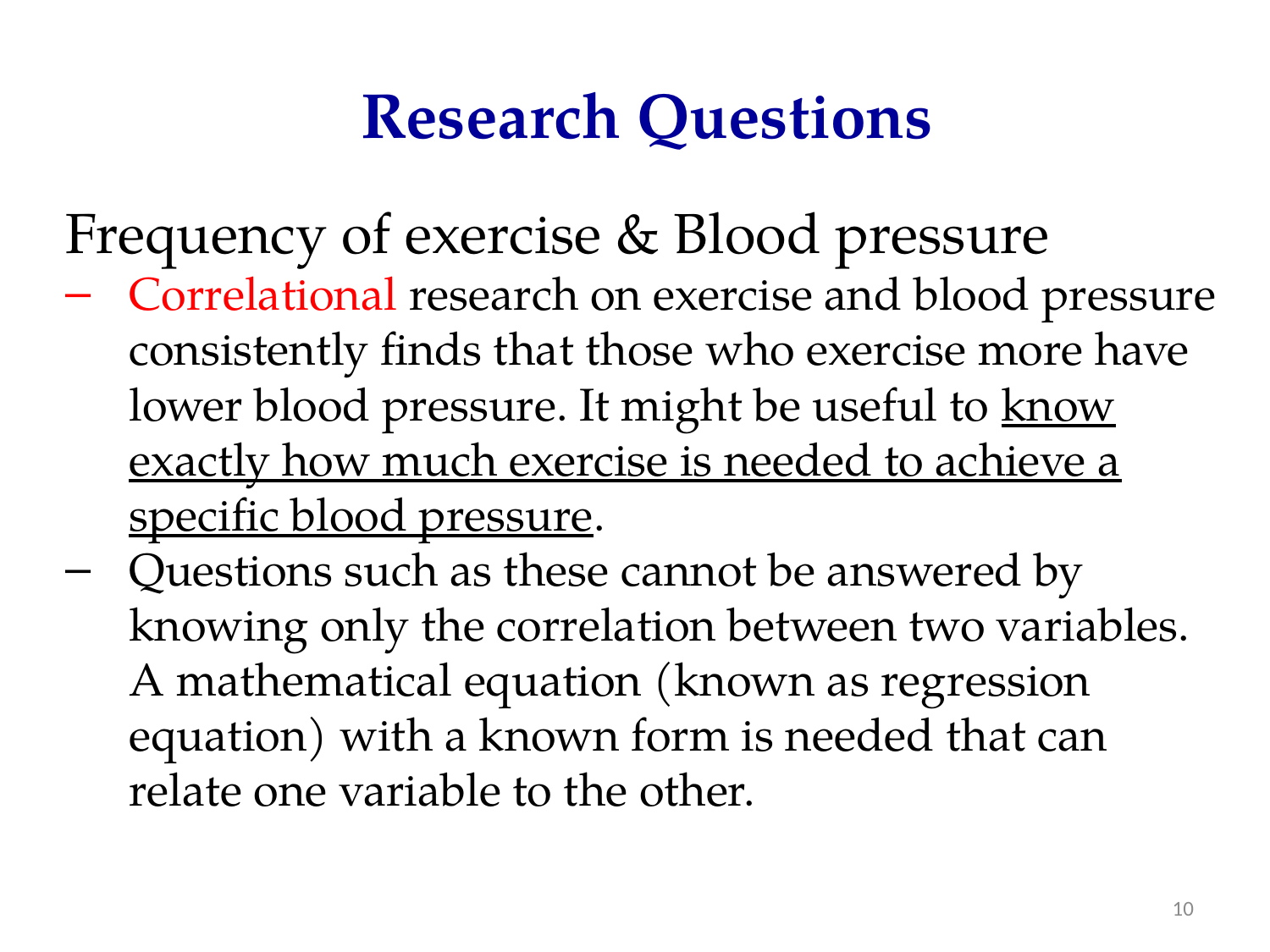

Research Questions
Frequency of exercise & Blood pressure
Correlational research on exercise and blood pressure consistently finds that those who exercise more have lower blood pressure. It might be useful to know exactly how much exercise is needed to achieve a specific blood pressure.
Questions such as these cannot be answered by knowing only the correlation between two variables. A mathematical equation (known as regression equation) with a known form is needed that can relate one variable to the other.

10